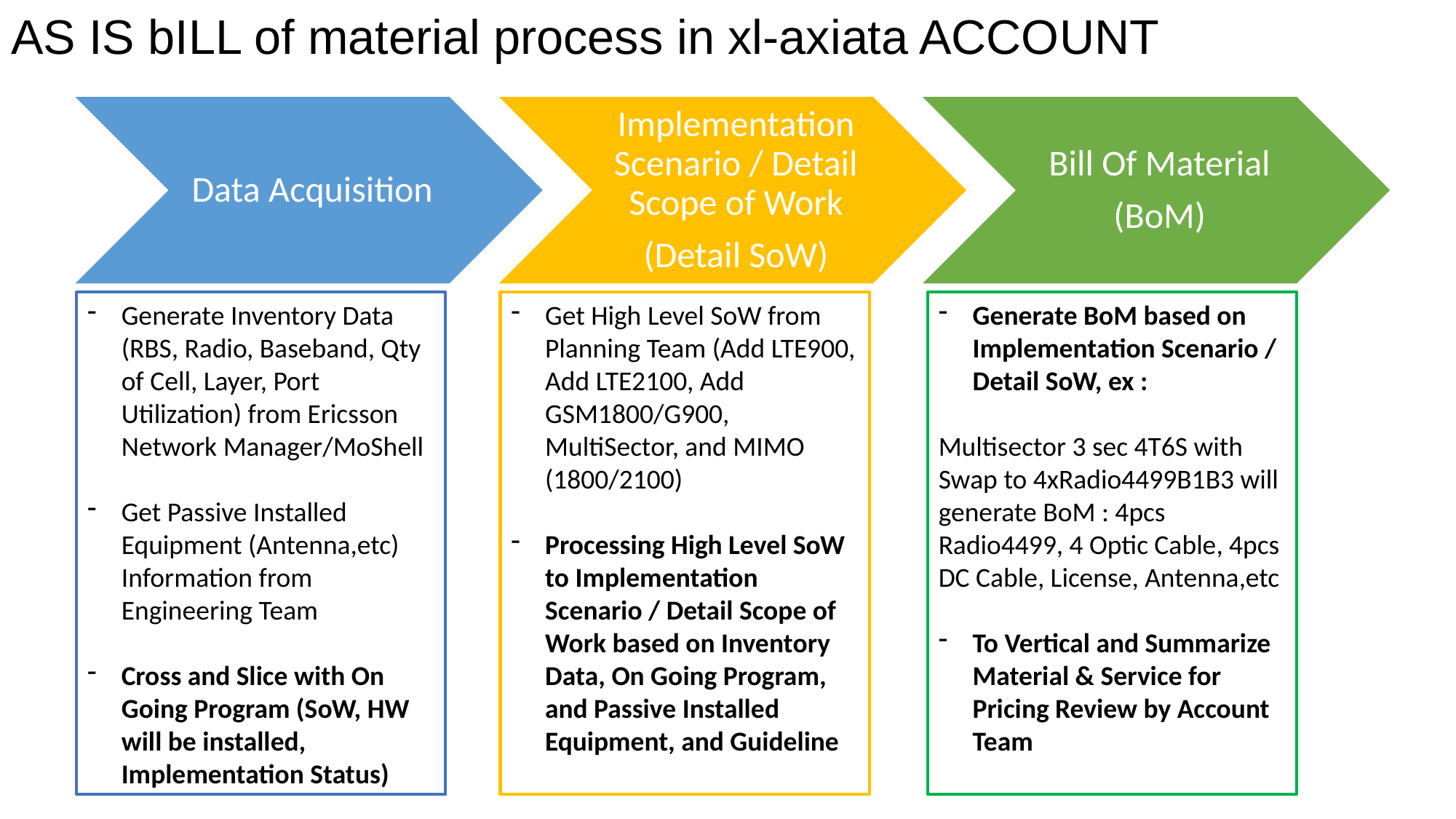

# AS IS bILL of material process in xl-axiata ACCOUNT
Data Acquisition
Implementation Scenario / Detail Scope of Work
(Detail SoW)
Bill Of Material
(BoM)
Generate Inventory Data (RBS, Radio, Baseband, Qty of Cell, Layer, Port Utilization) from Ericsson Network Manager/MoShell

Get Passive Installed  Equipment (Antenna,etc) Information from Engineering Team

Cross and Slice with On Going Program (SoW, HW will be installed, Implementation Status)
Get High Level SoW from Planning Team (Add LTE900, Add LTE2100, Add GSM1800/G900, MultiSector, and MIMO (1800/2100)

Processing High Level SoW to Implementation Scenario / Detail Scope of Work based on Inventory Data, On Going Program, and Passive Installed Equipment, and Guideline

Generate BoM based on Implementation Scenario / Detail SoW, ex :

Multisector 3 sec 4T6S with Swap to 4xRadio4499B1B3 will generate BoM : 4pcs Radio4499, 4 Optic Cable, 4pcs DC Cable, License, Antenna,etc

To Vertical and Summarize Material & Service for Pricing Review by Account Team